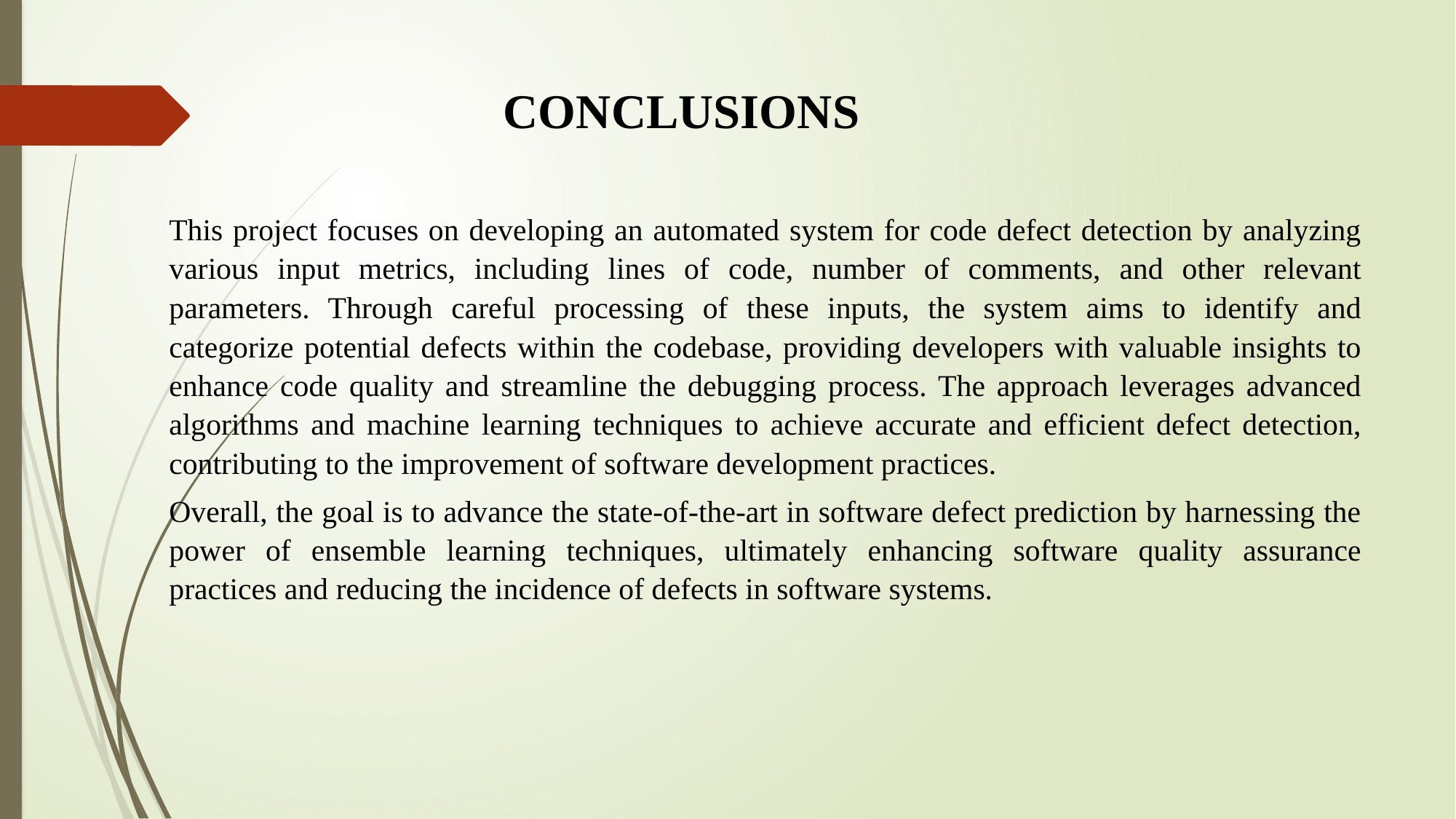

# CONCLUSIONS
This project focuses on developing an automated system for code defect detection by analyzing various input metrics, including lines of code, number of comments, and other relevant parameters. Through careful processing of these inputs, the system aims to identify and categorize potential defects within the codebase, providing developers with valuable insights to enhance code quality and streamline the debugging process. The approach leverages advanced algorithms and machine learning techniques to achieve accurate and efficient defect detection, contributing to the improvement of software development practices.
Overall, the goal is to advance the state-of-the-art in software defect prediction by harnessing the power of ensemble learning techniques, ultimately enhancing software quality assurance practices and reducing the incidence of defects in software systems.